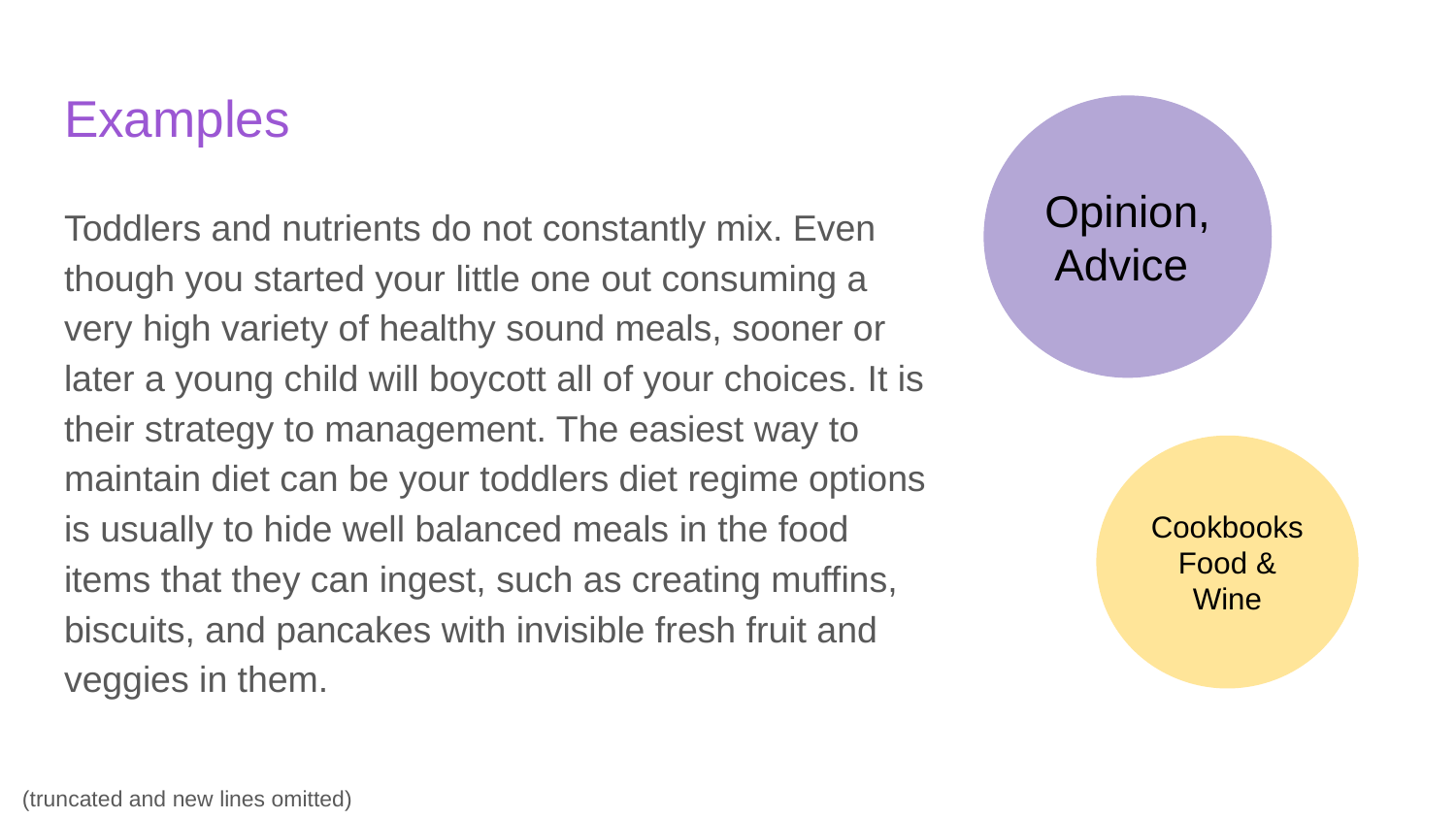

# Examples
Opinion, Advice
Toddlers and nutrients do not constantly mix. Even though you started your little one out consuming a very high variety of healthy sound meals, sooner or later a young child will boycott all of your choices. It is their strategy to management. The easiest way to maintain diet can be your toddlers diet regime options is usually to hide well balanced meals in the food items that they can ingest, such as creating muffins, biscuits, and pancakes with invisible fresh fruit and veggies in them.
Cookbooks Food & Wine
(truncated and new lines omitted)